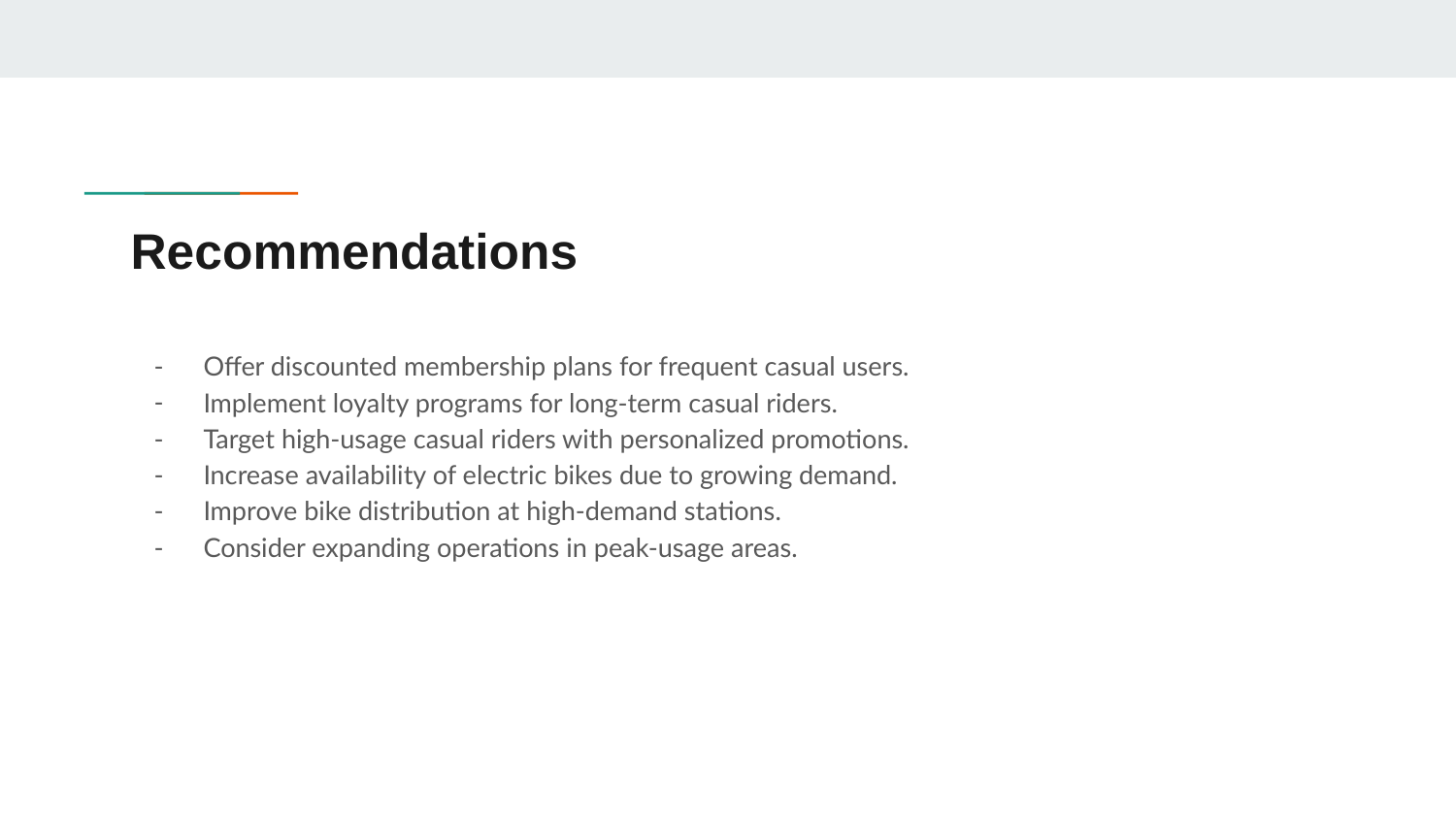

# Recommendations
Offer discounted membership plans for frequent casual users.
Implement loyalty programs for long-term casual riders.
Target high-usage casual riders with personalized promotions.
Increase availability of electric bikes due to growing demand.
Improve bike distribution at high-demand stations.
Consider expanding operations in peak-usage areas.